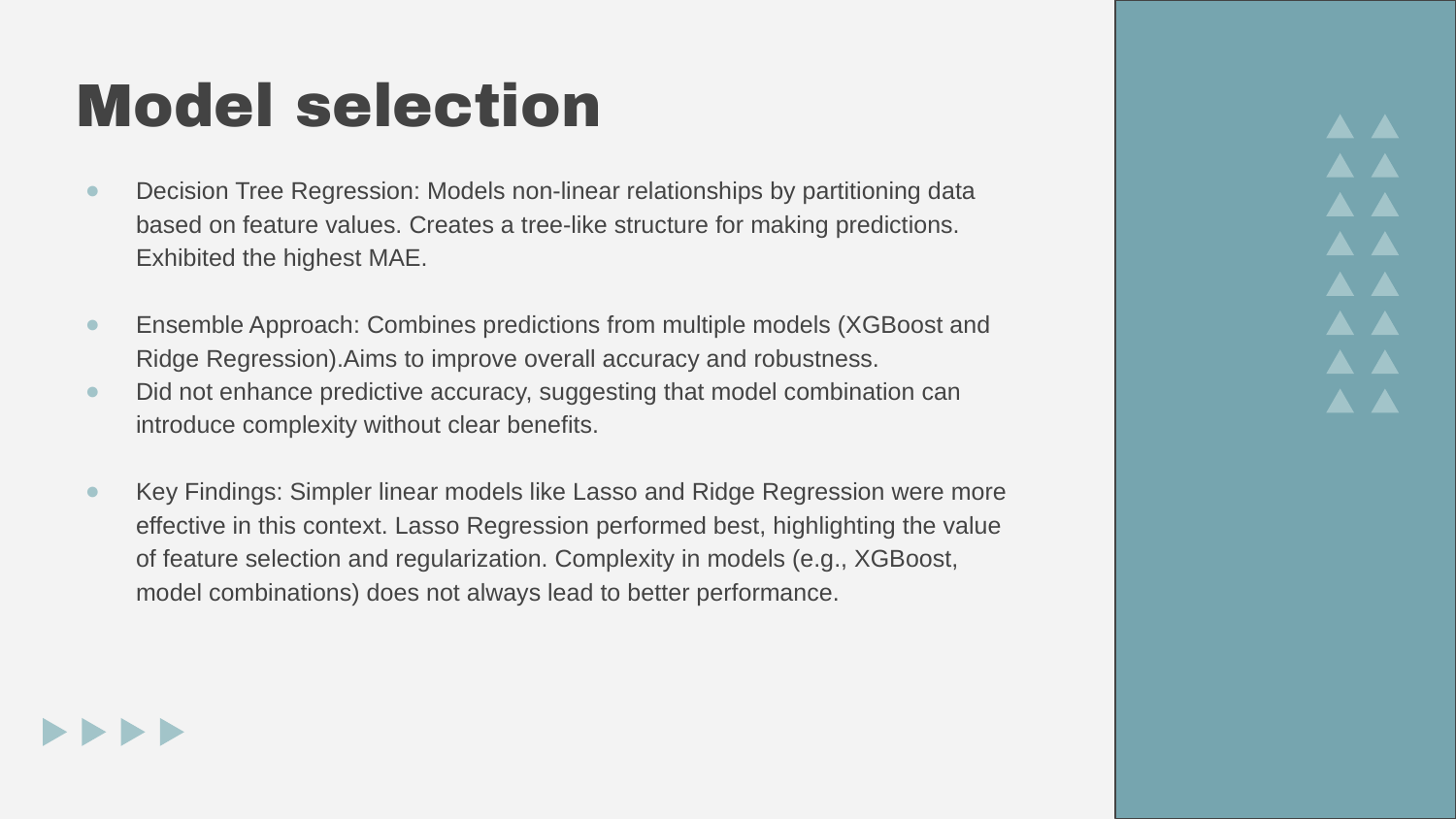

# Model selection
Decision Tree Regression: Models non-linear relationships by partitioning data based on feature values. Creates a tree-like structure for making predictions. Exhibited the highest MAE.

Ensemble Approach: Combines predictions from multiple models (XGBoost and Ridge Regression).Aims to improve overall accuracy and robustness.
Did not enhance predictive accuracy, suggesting that model combination can introduce complexity without clear benefits.

Key Findings: Simpler linear models like Lasso and Ridge Regression were more effective in this context. Lasso Regression performed best, highlighting the value of feature selection and regularization. Complexity in models (e.g., XGBoost, model combinations) does not always lead to better performance.